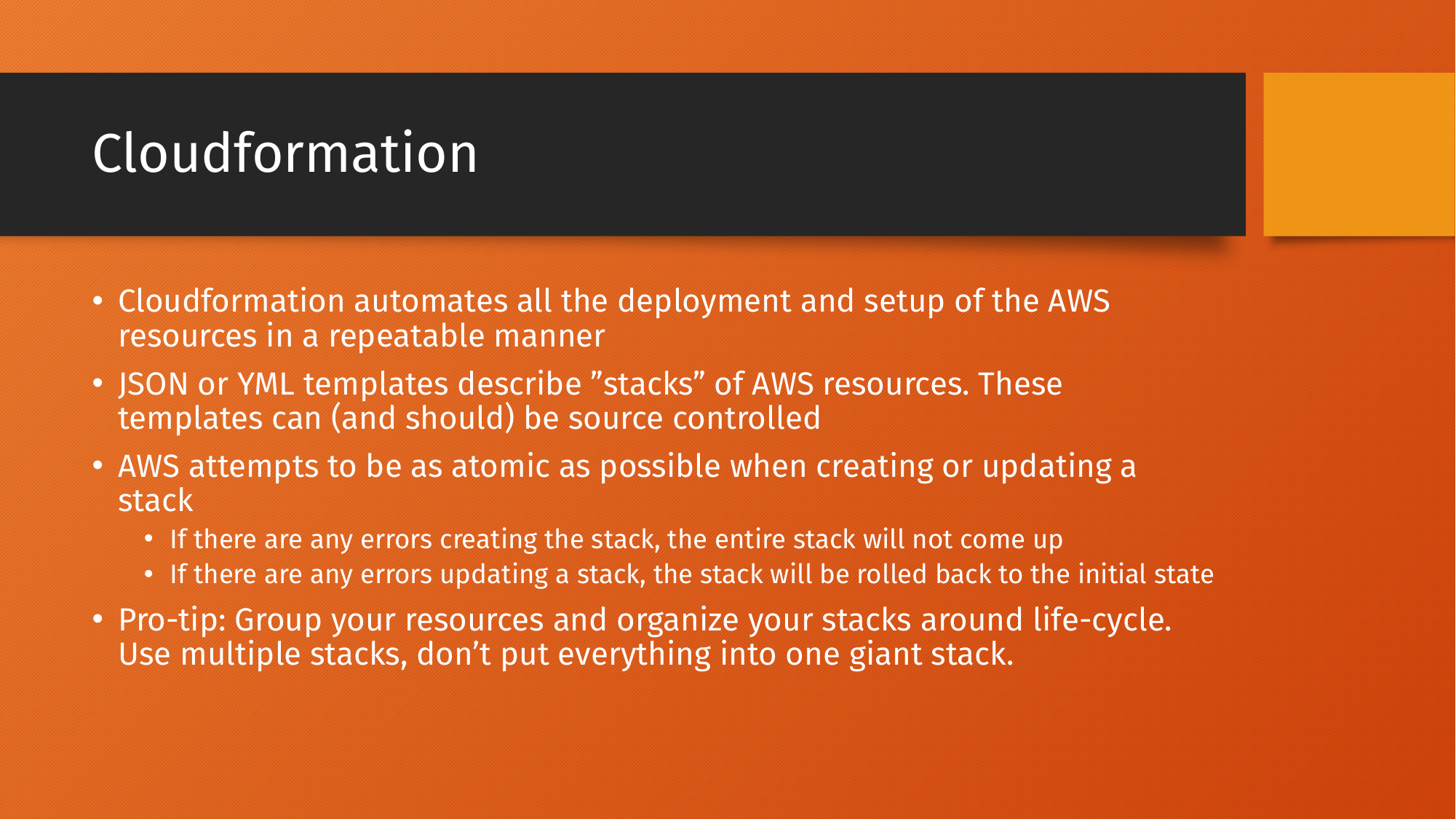

# Cloudformation
Cloudformation automates all the deployment and setup of the AWS resources in a repeatable manner
JSON or YML templates describe ”stacks” of AWS resources. These templates can (and should) be source controlled
AWS attempts to be as atomic as possible when creating or updating a stack
If there are any errors creating the stack, the entire stack will not come up
If there are any errors updating a stack, the stack will be rolled back to the initial state
Pro-tip: Group your resources and organize your stacks around life-cycle. Use multiple stacks, don’t put everything into one giant stack.